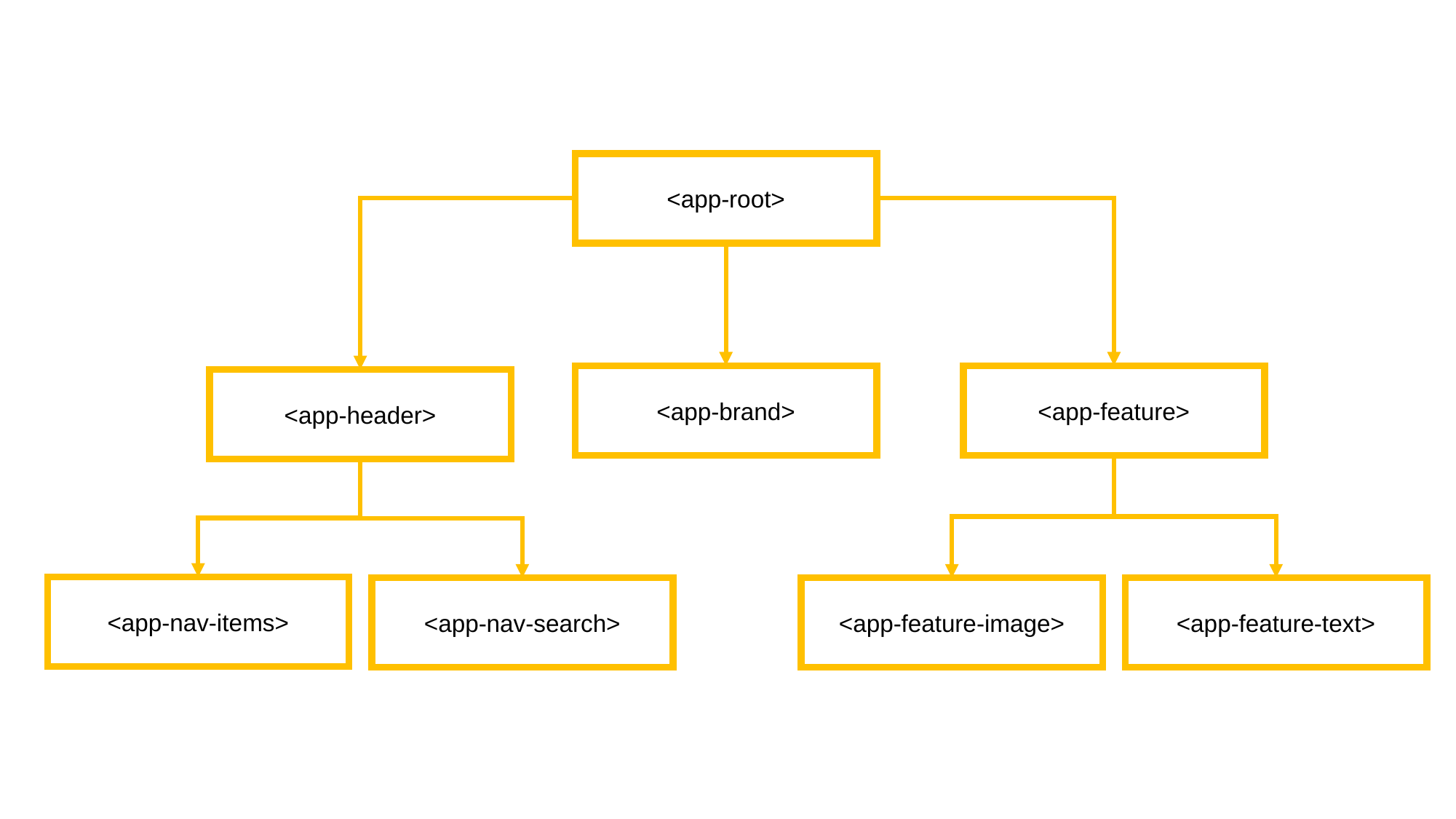

<app-root>
<app-feature>
<app-brand>
<app-header>
<app-nav-items>
<app-nav-search>
<app-feature-text>
<app-feature-image>